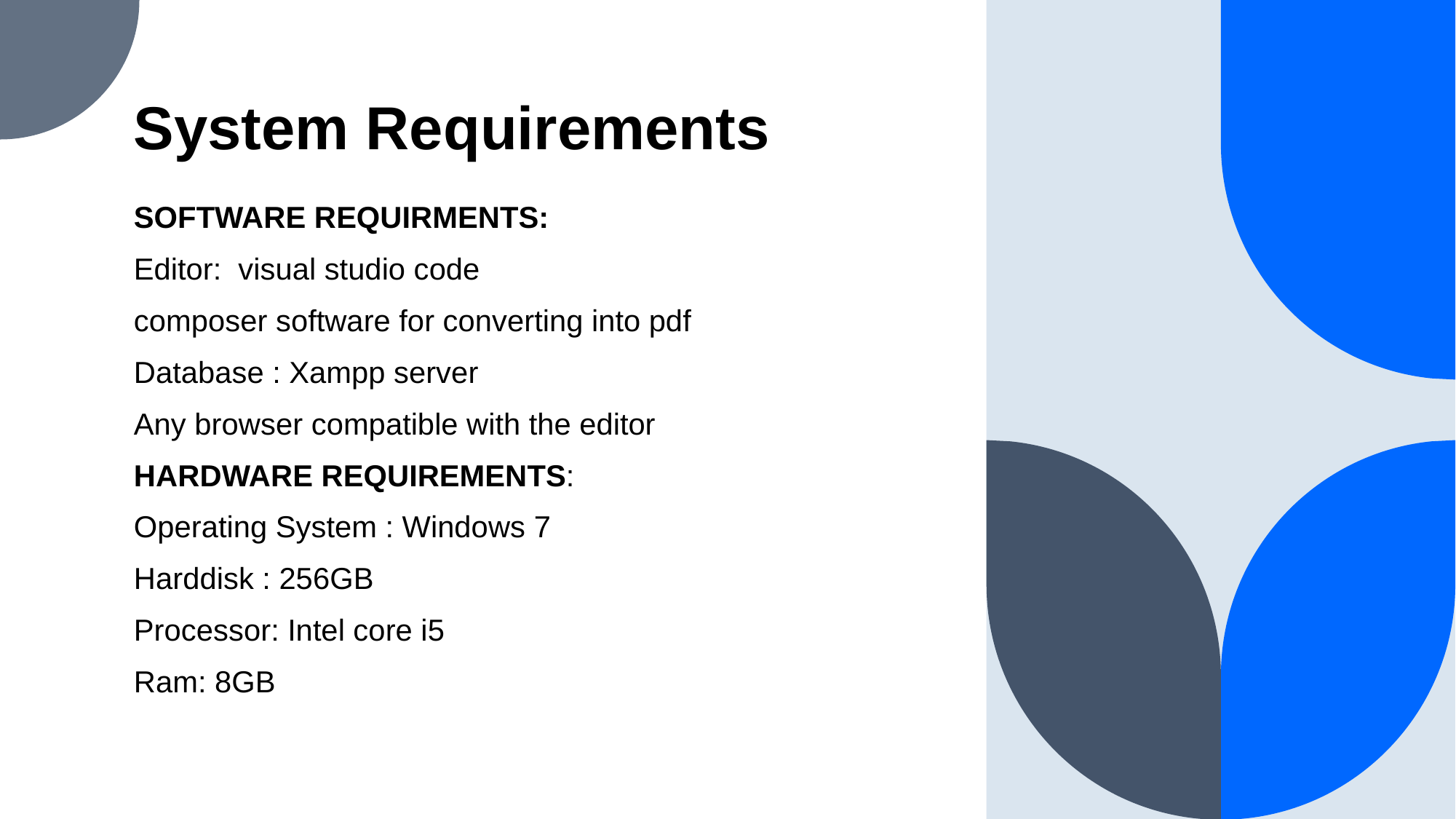

# System Requirements
SOFTWARE REQUIRMENTS:
Editor:  visual studio code
composer software for converting into pdf
Database : Xampp server
Any browser compatible with the editor
HARDWARE REQUIREMENTS:
Operating System : Windows 7
Harddisk : 256GB
Processor: Intel core i5
Ram: 8GB